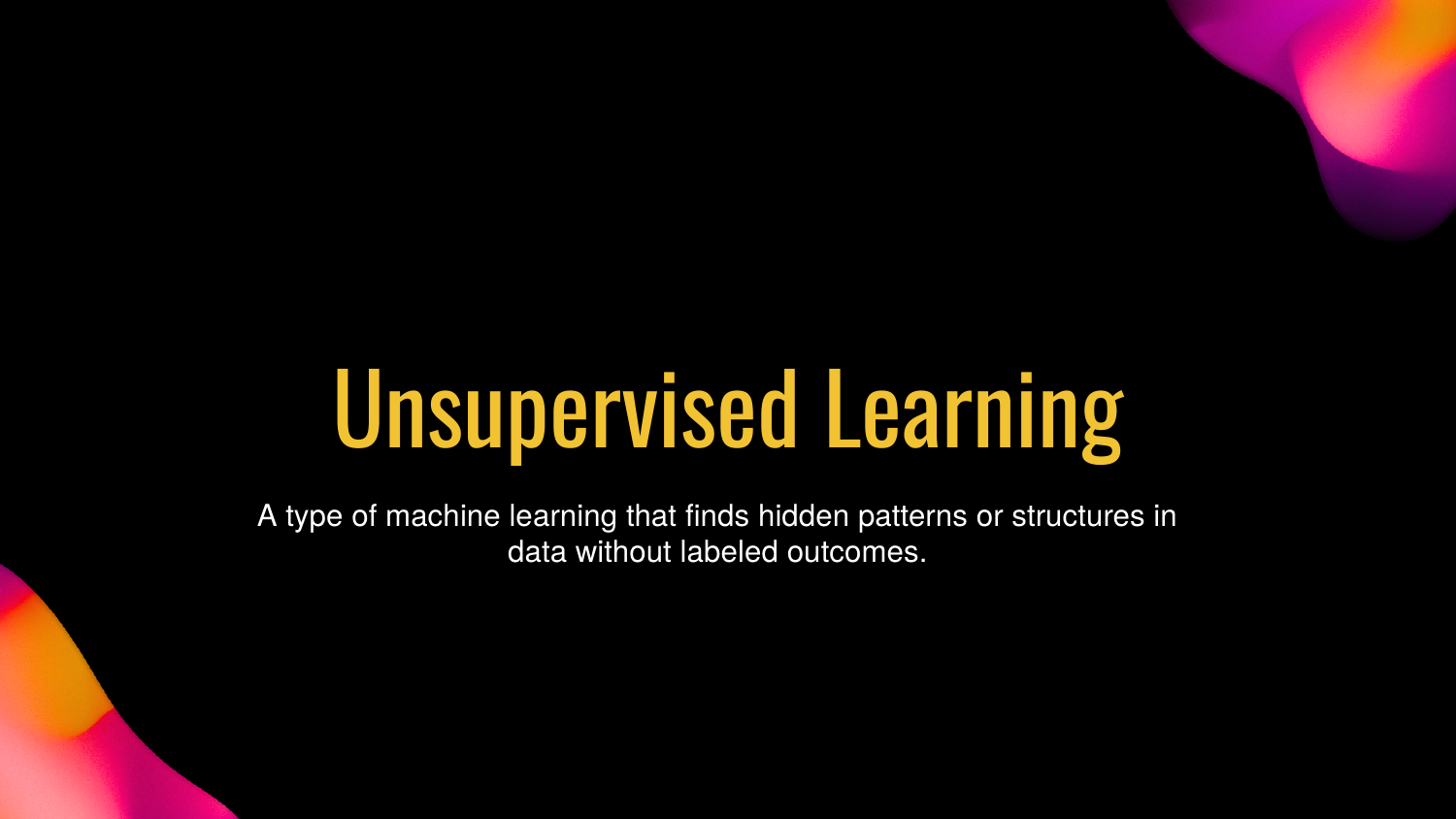

# Unsupervised Learning
A type of machine learning that finds hidden patterns or structures in data without labeled outcomes.